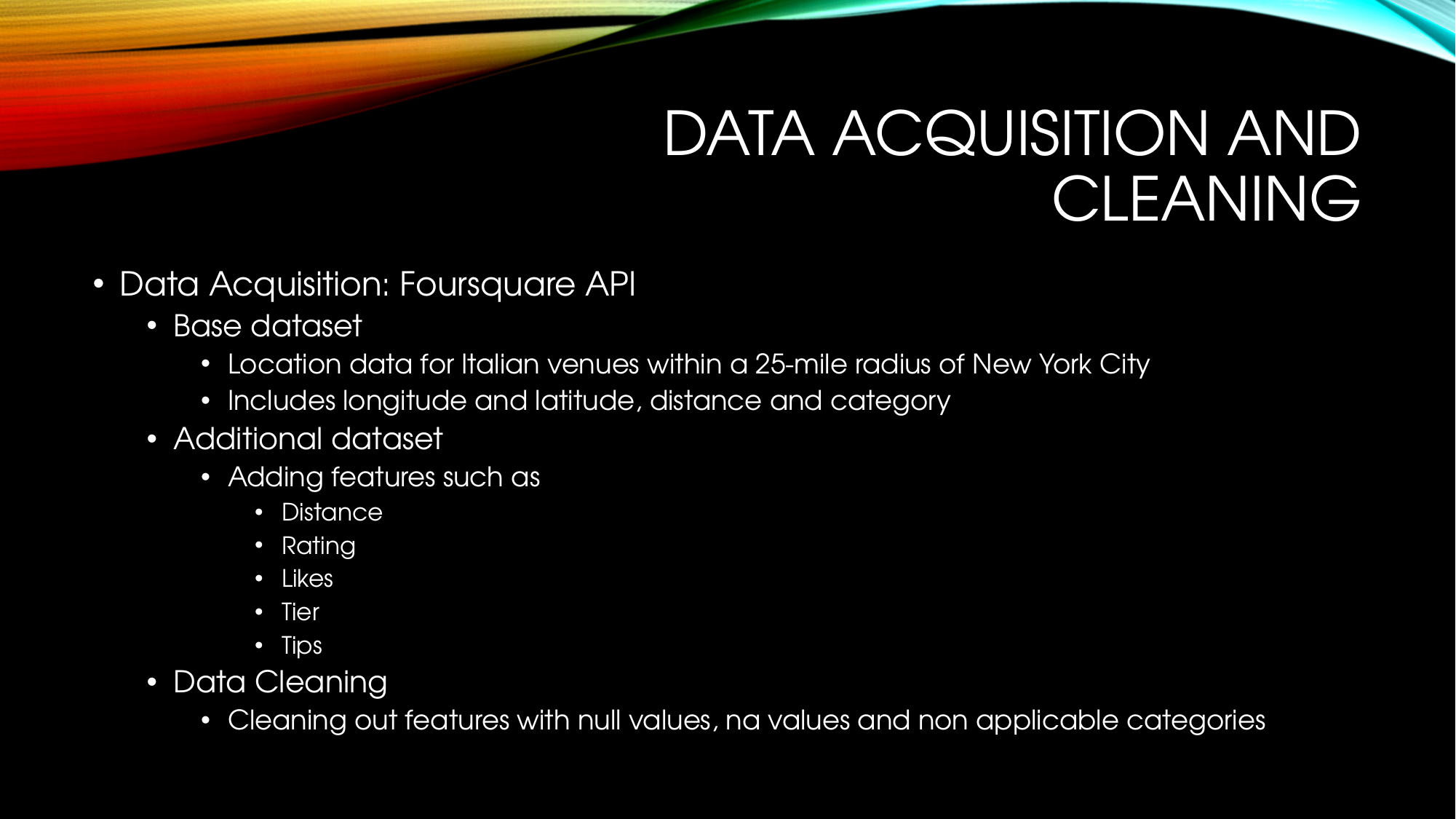

# Data acquisition and cleaning
Data Acquisition: Foursquare API
Base dataset
Location data for Italian venues within a 25-mile radius of New York City
Includes longitude and latitude, distance and category
Additional dataset
Adding features such as
Distance
Rating
Likes
Tier
Tips
Data Cleaning
Cleaning out features with null values, na values and non applicable categories